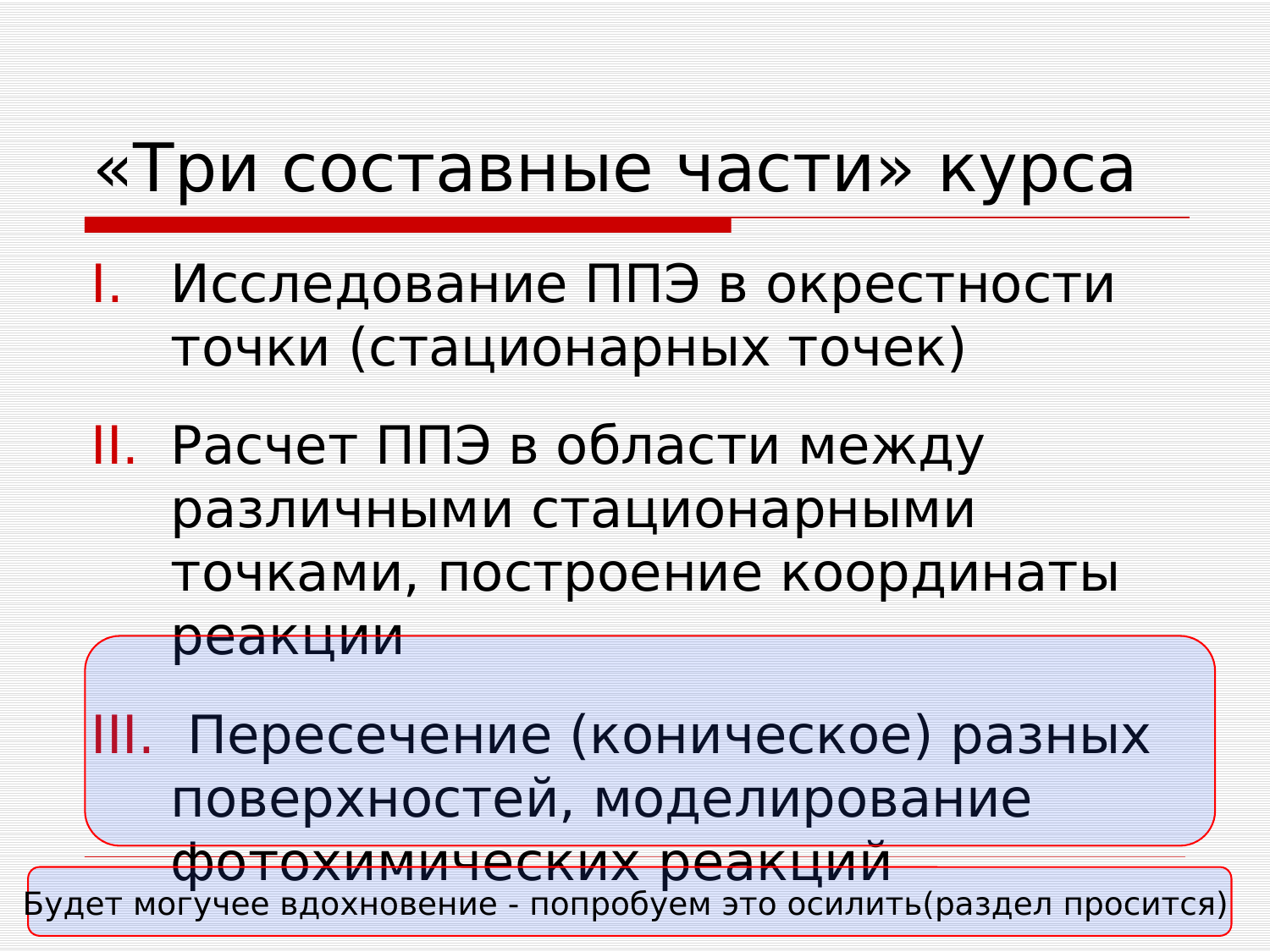

# «Три составные части» курса
Исследование ППЭ в окрестности точки (стационарных точек)

Расчет ППЭ в области между различными стационарными точками, построение координаты реакции

 Пересечение (коническое) разных поверхностей, моделирование фотохимических реакций

Будет могучее вдохновение - попробуем это осилить(раздел просится)